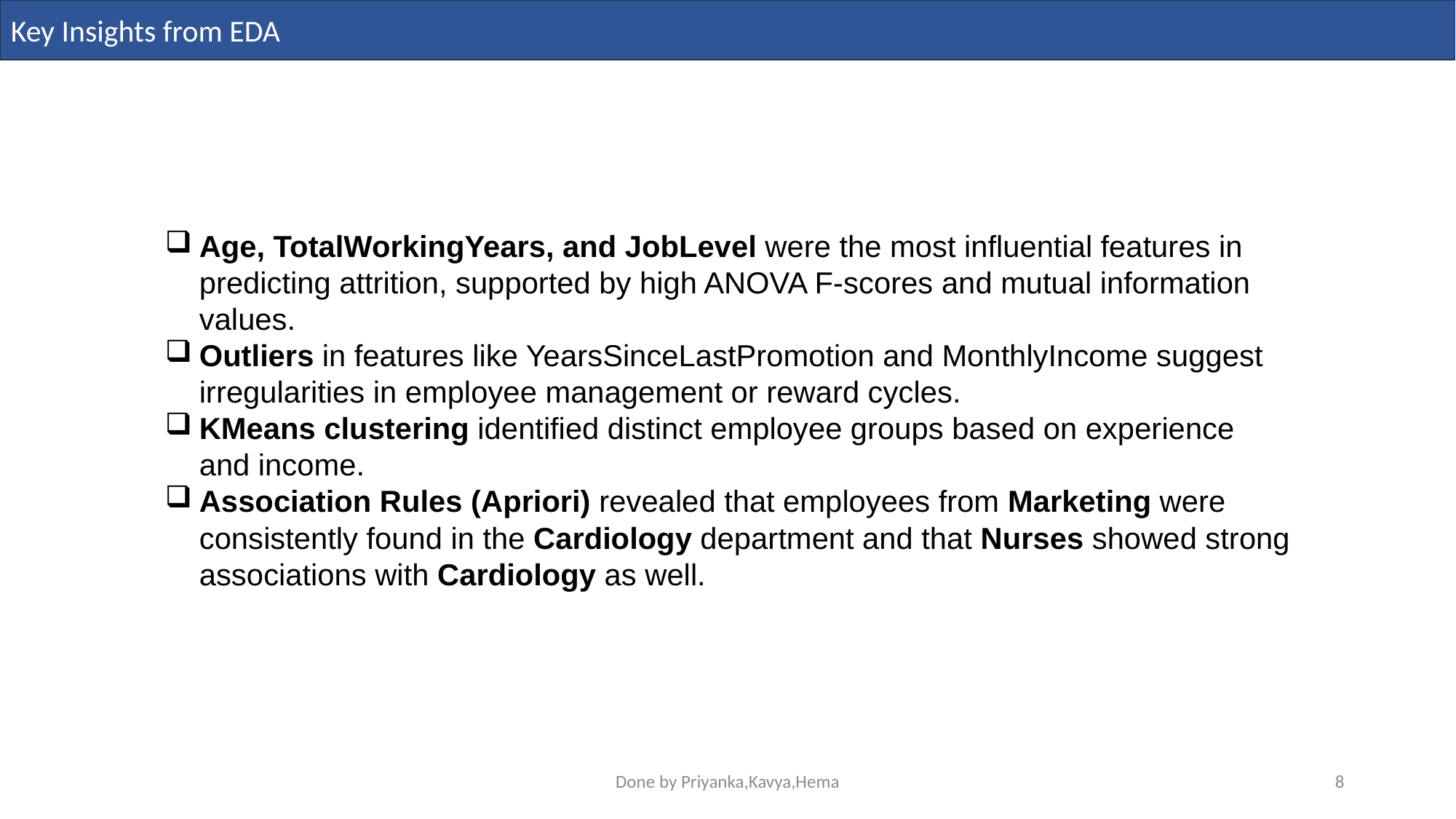

Key Insights from EDA

Age, TotalWorkingYears, and JobLevel were the most influential features in predicting attrition, supported by high ANOVA F-scores and mutual information values.
Outliers in features like YearsSinceLastPromotion and MonthlyIncome suggest irregularities in employee management or reward cycles.
KMeans clustering identified distinct employee groups based on experience and income.
Association Rules (Apriori) revealed that employees from Marketing were consistently found in the Cardiology department and that Nurses showed strong associations with Cardiology as well.
Done by Priyanka,Kavya,Hema
8